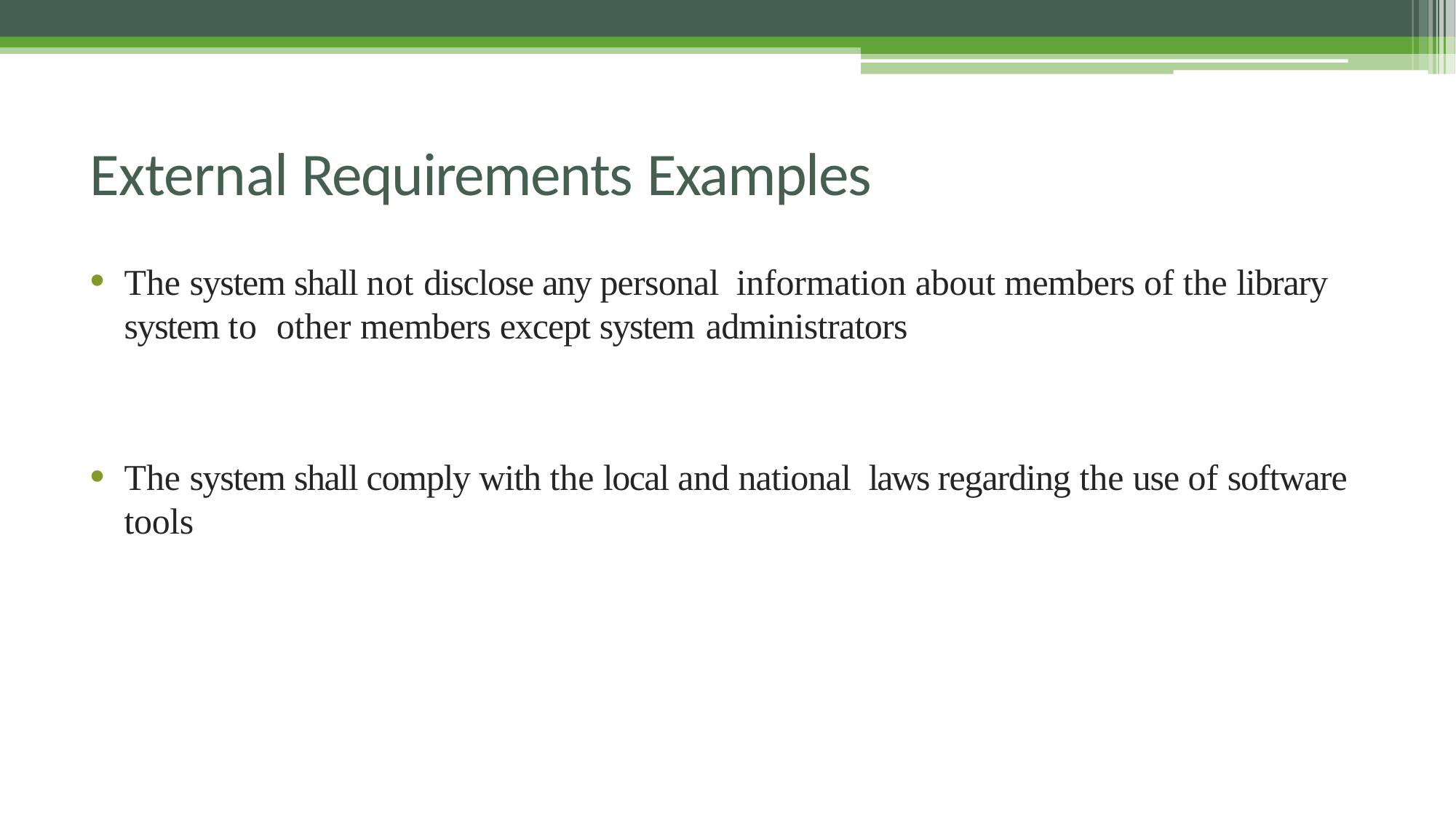

# External Requirements Examples
The system shall not disclose any personal  information about members of the library system to  other members except system administrators

The system shall comply with the local and national  laws regarding the use of software tools
28